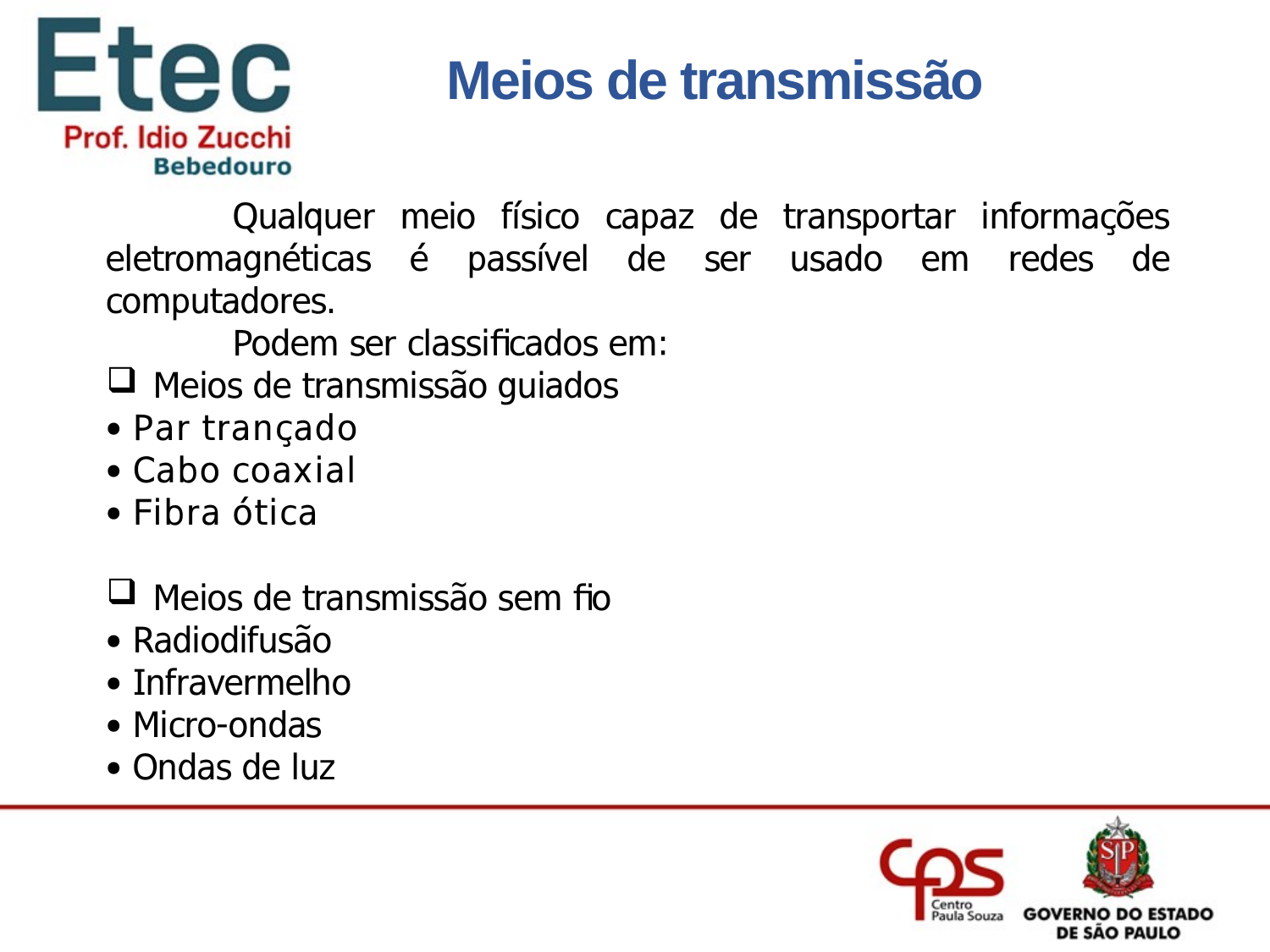

Meios de transmissão
	Qualquer meio físico capaz de transportar informações eletromagnéticas é passível de ser usado em redes de computadores.
	Podem ser classificados em:
Meios de transmissão guiados
• Par trançado
• Cabo coaxial
• Fibra ótica

Meios de transmissão sem fio
• Radiodifusão
• Infravermelho
• Micro-ondas
• Ondas de luz